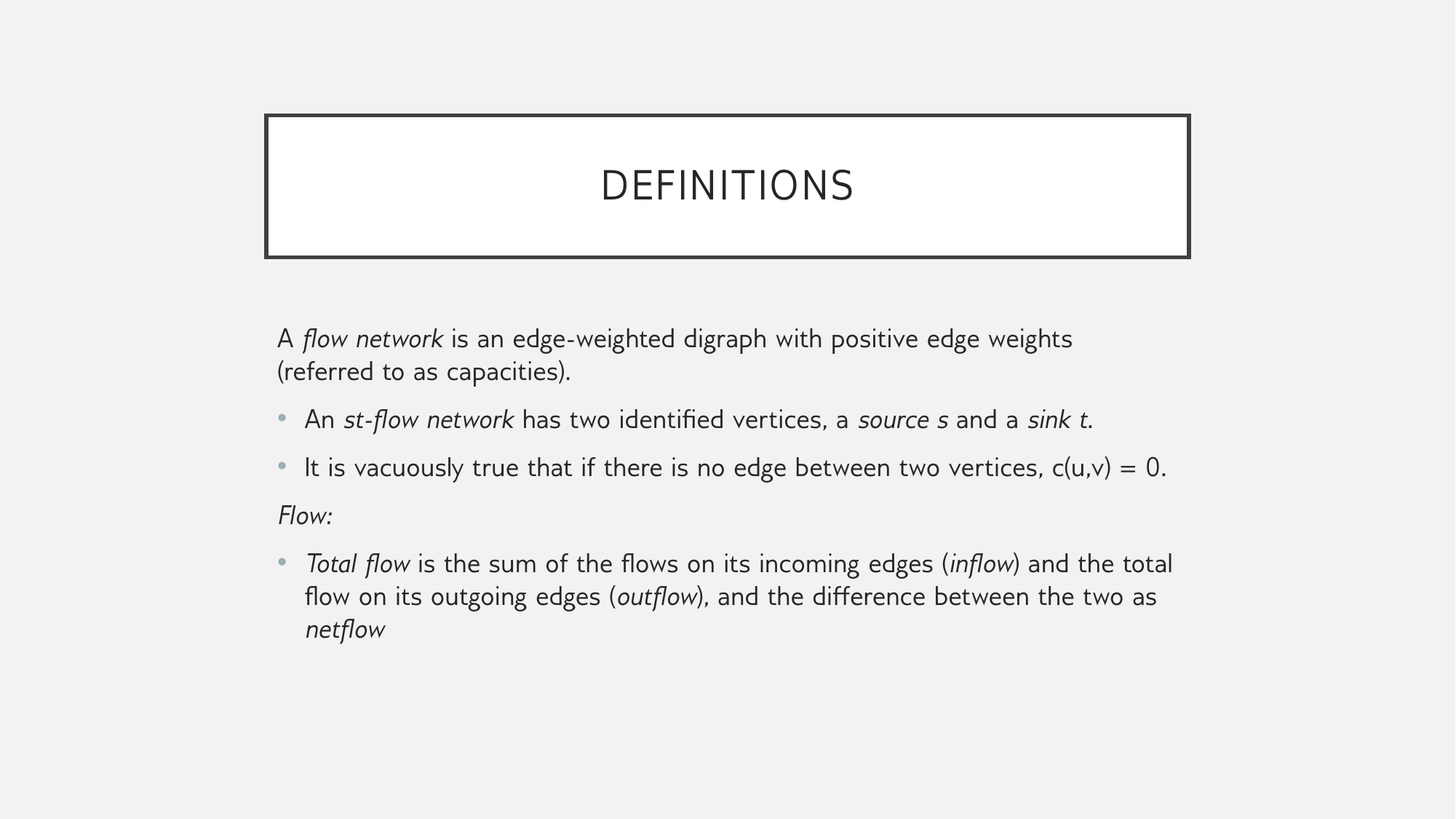

# Definitions
A flow network is an edge-weighted digraph with positive edge weights (referred to as capacities).
An st-flow network has two identified vertices, a source s and a sink t.
It is vacuously true that if there is no edge between two vertices, c(u,v) = 0.
Flow:
Total flow is the sum of the flows on its incoming edges (inflow) and the total flow on its outgoing edges (outflow), and the difference between the two as netflow